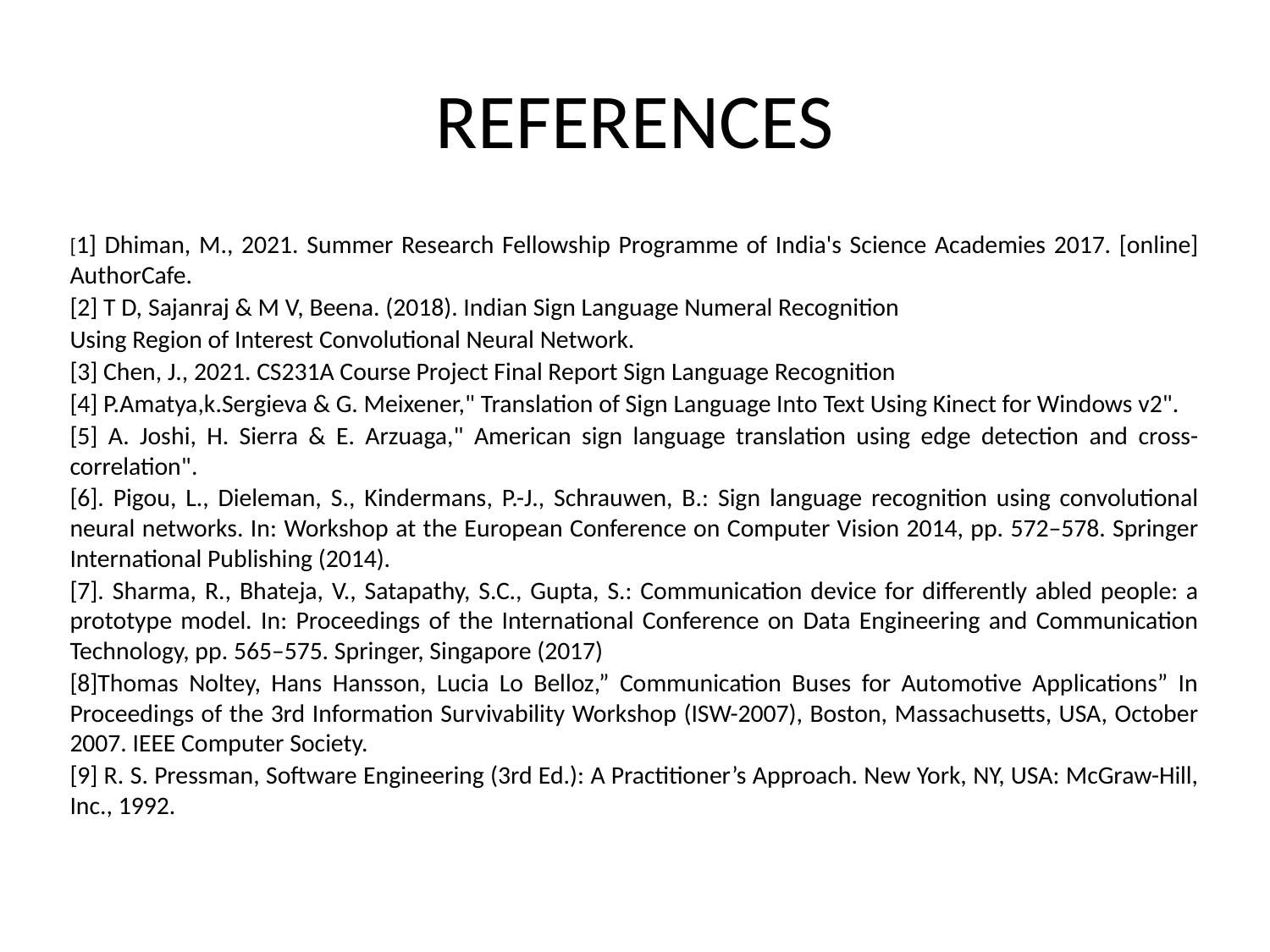

# REFERENCES
[1] Dhiman, M., 2021. Summer Research Fellowship Programme of India's Science Academies 2017. [online] AuthorCafe.
[2] T D, Sajanraj & M V, Beena. (2018). Indian Sign Language Numeral Recognition
Using Region of Interest Convolutional Neural Network.
[3] Chen, J., 2021. CS231A Course Project Final Report Sign Language Recognition
[4] P.Amatya,k.Sergieva & G. Meixener," Translation of Sign Language Into Text Using Kinect for Windows v2".
[5] A. Joshi, H. Sierra & E. Arzuaga," American sign language translation using edge detection and cross-correlation".
[6]. Pigou, L., Dieleman, S., Kindermans, P.-J., Schrauwen, B.: Sign language recognition using convolutional neural networks. In: Workshop at the European Conference on Computer Vision 2014, pp. 572–578. Springer International Publishing (2014).
[7]. Sharma, R., Bhateja, V., Satapathy, S.C., Gupta, S.: Communication device for differently abled people: a prototype model. In: Proceedings of the International Conference on Data Engineering and Communication Technology, pp. 565–575. Springer, Singapore (2017)
[8]Thomas Noltey, Hans Hansson, Lucia Lo Belloz,” Communication Buses for Automotive Applications” In Proceedings of the 3rd Information Survivability Workshop (ISW-2007), Boston, Massachusetts, USA, October 2007. IEEE Computer Society.
[9] R. S. Pressman, Software Engineering (3rd Ed.): A Practitioner’s Approach. New York, NY, USA: McGraw-Hill, Inc., 1992.